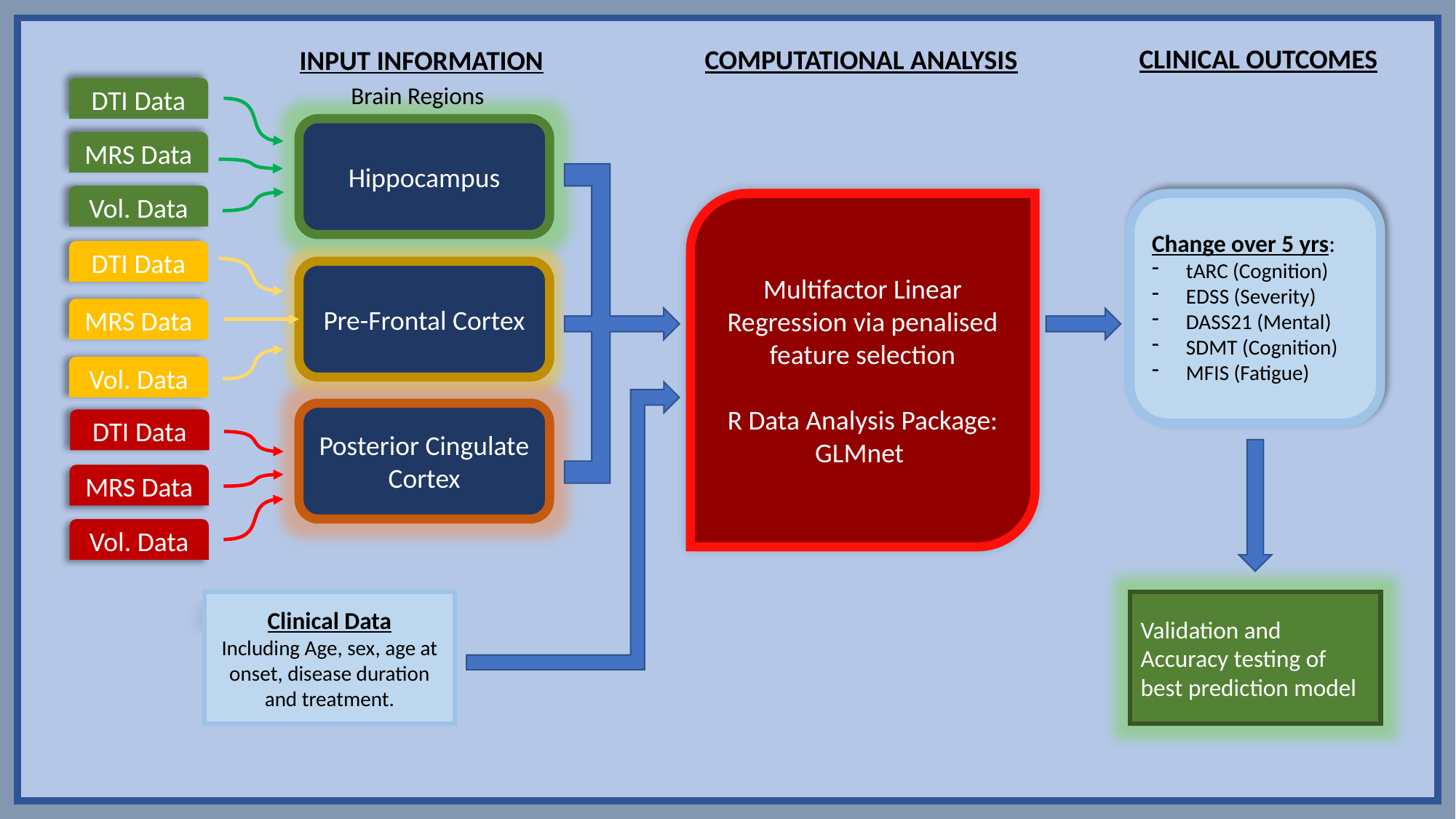

Clinical Outcomes
 Computational Analysis
 INPUT INFORMATION
 Brain Regions
DTI Data
Hippocampus
MRS Data

Vol. Data
Multifactor Linear Regression via penalised feature selection

R Data Analysis Package: GLMnet

Change over 5 yrs:
tARC (Cognition)
EDSS (Severity)
DASS21 (Mental)
SDMT (Cognition)
MFIS (Fatigue)

DTI Data
Pre-Frontal Cortex
MRS Data

Vol. Data

Posterior Cingulate Cortex
DTI Data

MRS Data
Vol. Data
Clinical Data
Including Age, sex, age at onset, disease duration and treatment.
Validation and Accuracy testing of best prediction model